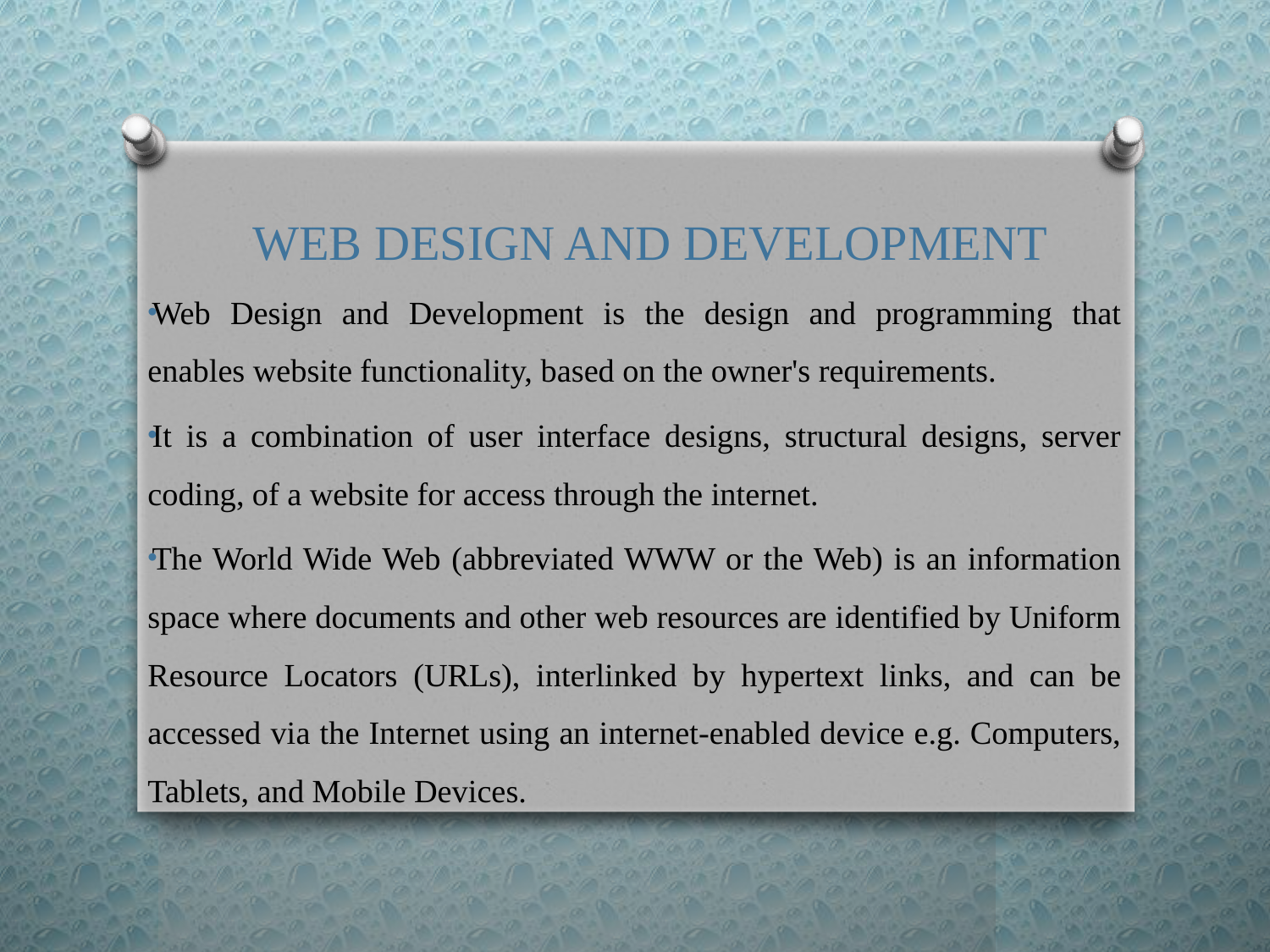

# WEB DESIGN AND DEVELOPMENT
Web Design and Development is the design and programming that enables website functionality, based on the owner's requirements.
It is a combination of user interface designs, structural designs, server coding, of a website for access through the internet.
The World Wide Web (abbreviated WWW or the Web) is an information space where documents and other web resources are identified by Uniform Resource Locators (URLs), interlinked by hypertext links, and can be accessed via the Internet using an internet-enabled device e.g. Computers, Tablets, and Mobile Devices.